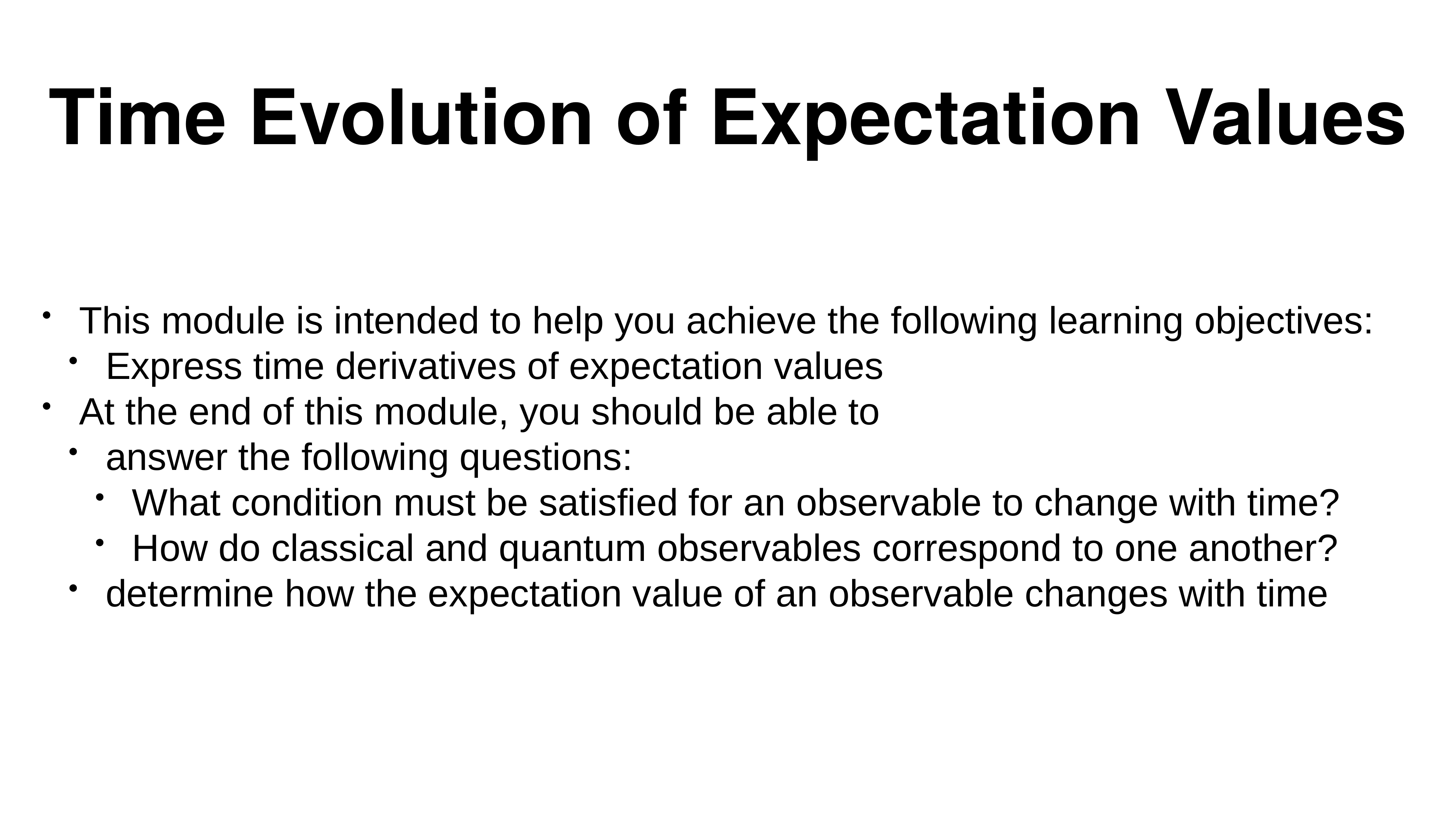

# Time Evolution of Expectation Values
This module is intended to help you achieve the following learning objectives:
Express time derivatives of expectation values
At the end of this module, you should be able to
answer the following questions:
What condition must be satisfied for an observable to change with time?
How do classical and quantum observables correspond to one another?
determine how the expectation value of an observable changes with time
10